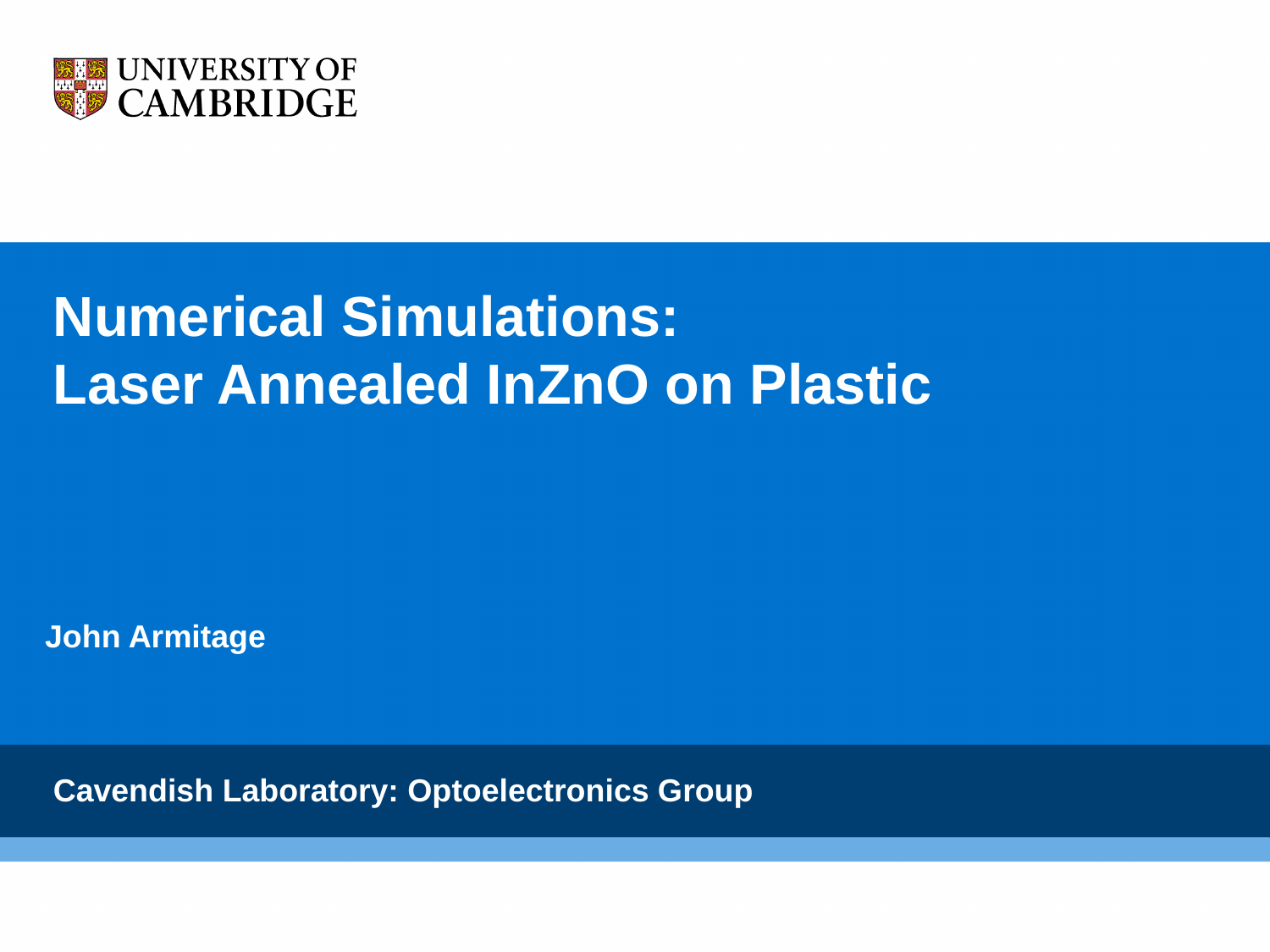

# Numerical Simulations: Laser Annealed InZnO on Plastic
John Armitage
Cavendish Laboratory: Optoelectronics Group